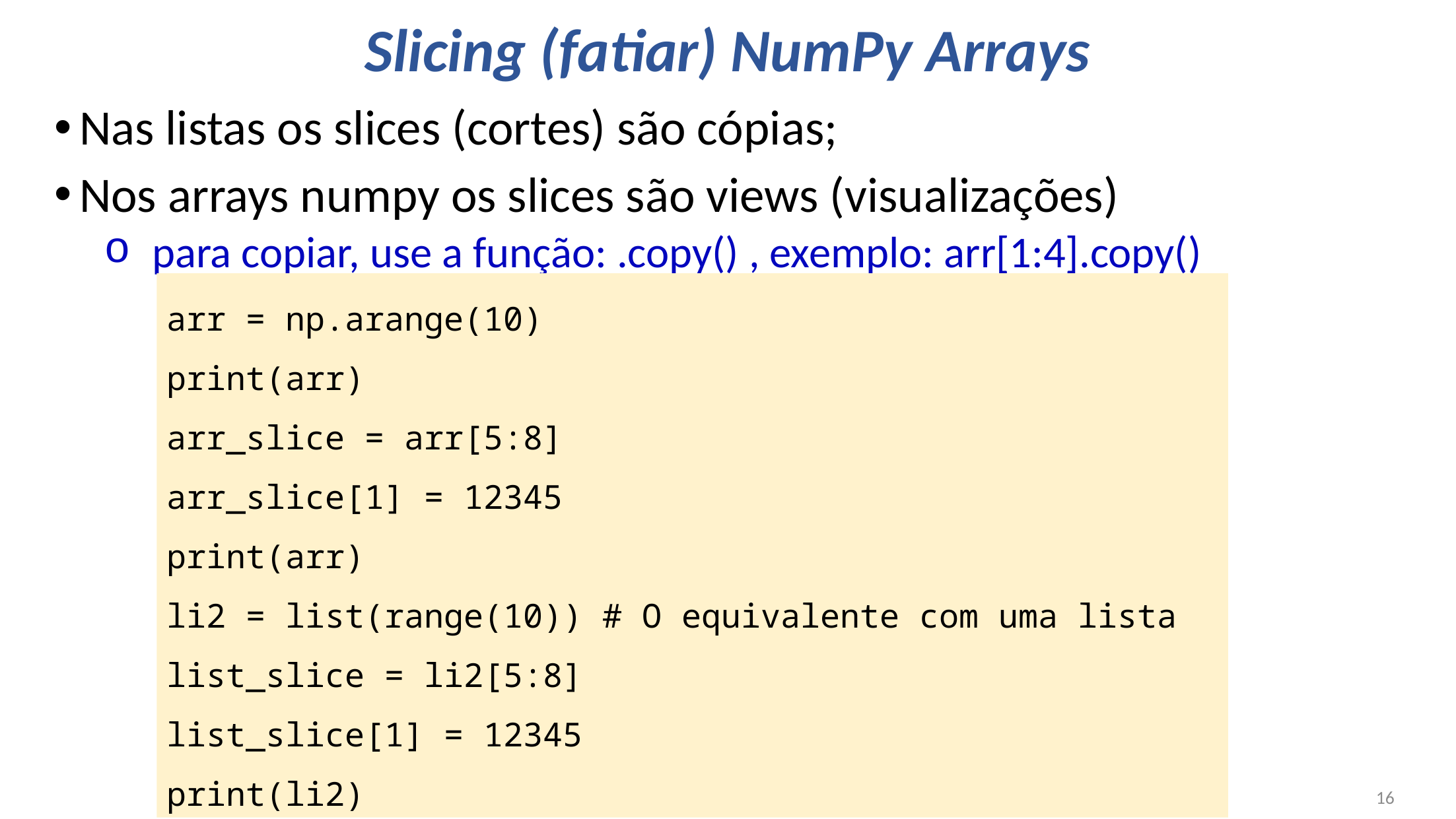

# Slicing (fatiar) NumPy Arrays
Nas listas os slices (cortes) são cópias;
Nos arrays numpy os slices são views (visualizações)
para copiar, use a função: .copy() , exemplo: arr[1:4].copy()
arr = np.arange(10)
print(arr)
arr_slice = arr[5:8]
arr_slice[1] = 12345
print(arr)
li2 = list(range(10)) # O equivalente com uma lista
list_slice = li2[5:8]
list_slice[1] = 12345
print(li2)
16